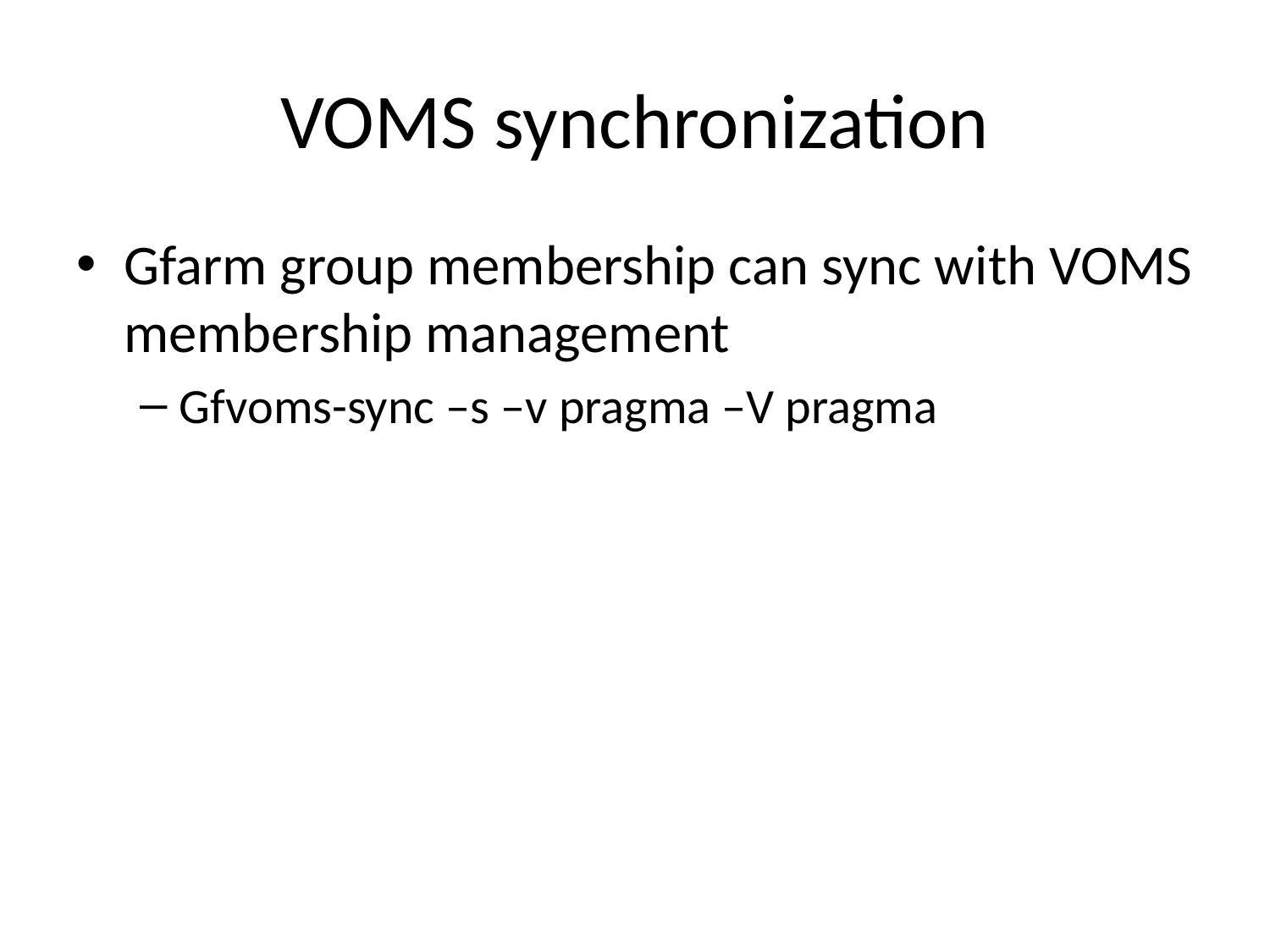

# VOMS synchronization
Gfarm group membership can sync with VOMS membership management
Gfvoms-sync –s –v pragma –V pragma